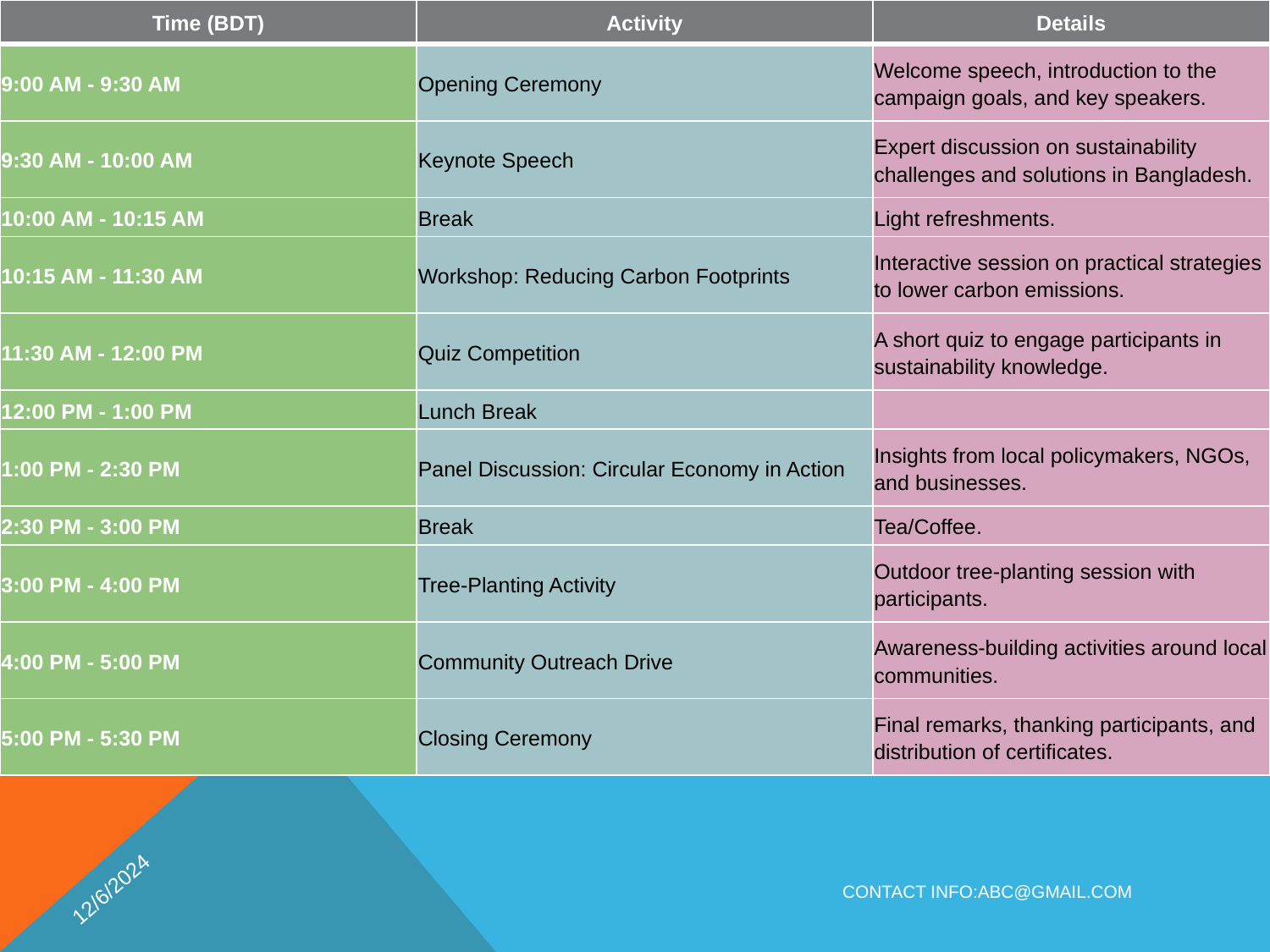

| Time (BDT) | Activity | Details |
| --- | --- | --- |
| 9:00 AM - 9:30 AM | Opening Ceremony | Welcome speech, introduction to the campaign goals, and key speakers. |
| 9:30 AM - 10:00 AM | Keynote Speech | Expert discussion on sustainability challenges and solutions in Bangladesh. |
| 10:00 AM - 10:15 AM | Break | Light refreshments. |
| 10:15 AM - 11:30 AM | Workshop: Reducing Carbon Footprints | Interactive session on practical strategies to lower carbon emissions. |
| 11:30 AM - 12:00 PM | Quiz Competition | A short quiz to engage participants in sustainability knowledge. |
| 12:00 PM - 1:00 PM | Lunch Break |  |
| 1:00 PM - 2:30 PM | Panel Discussion: Circular Economy in Action | Insights from local policymakers, NGOs, and businesses. |
| 2:30 PM - 3:00 PM | Break | Tea/Coffee. |
| 3:00 PM - 4:00 PM | Tree-Planting Activity | Outdoor tree-planting session with participants. |
| 4:00 PM - 5:00 PM | Community Outreach Drive | Awareness-building activities around local communities. |
| 5:00 PM - 5:30 PM | Closing Ceremony | Final remarks, thanking participants, and distribution of certificates. |
12/6/2024
CONTACT INFO:ABC@GMAIL.COM